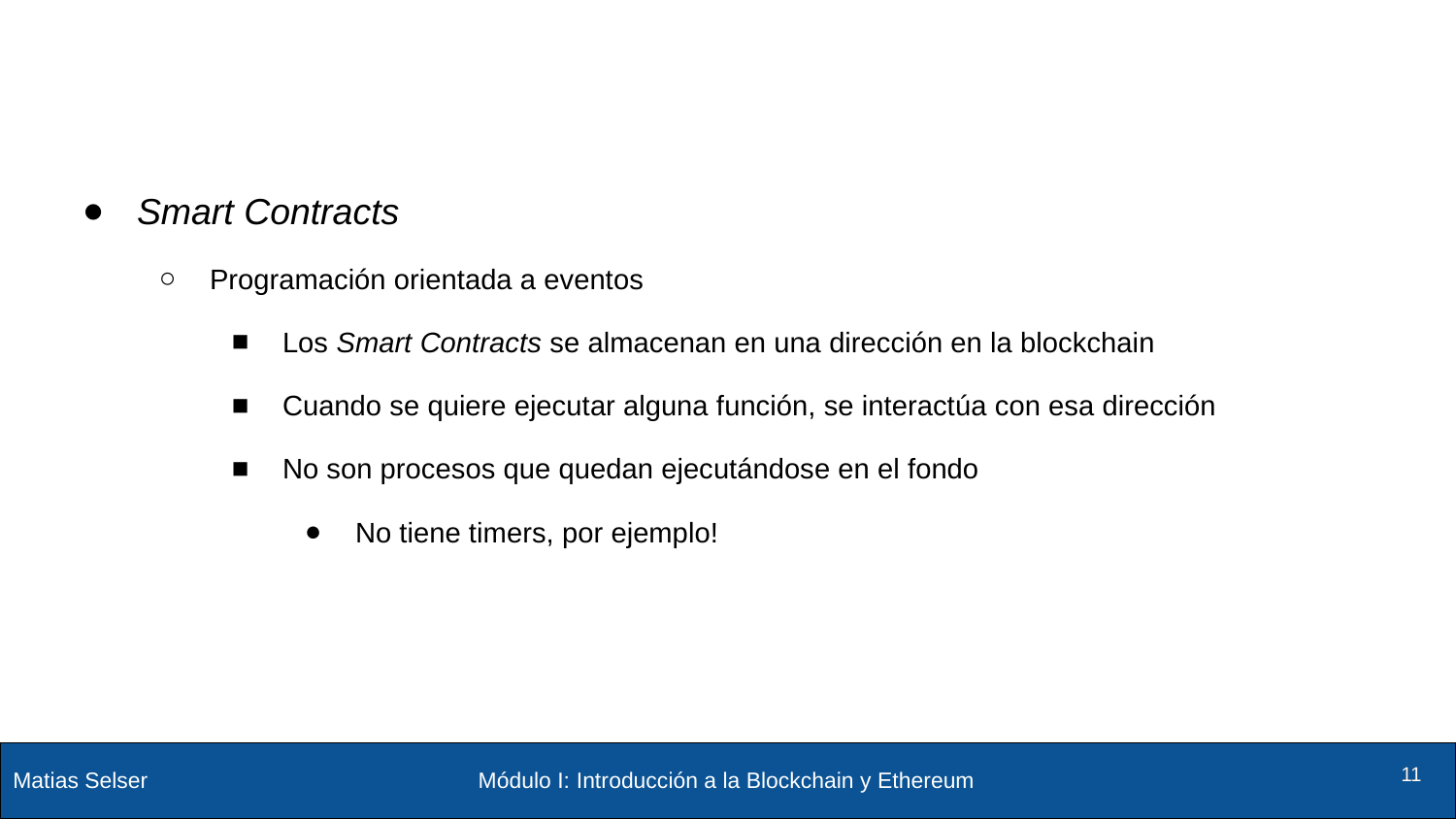

#
Smart Contracts
Programación orientada a eventos
Los Smart Contracts se almacenan en una dirección en la blockchain
Cuando se quiere ejecutar alguna función, se interactúa con esa dirección
No son procesos que quedan ejecutándose en el fondo
No tiene timers, por ejemplo!
Módulo I: Introducción a la Blockchain y Ethereum
11
11